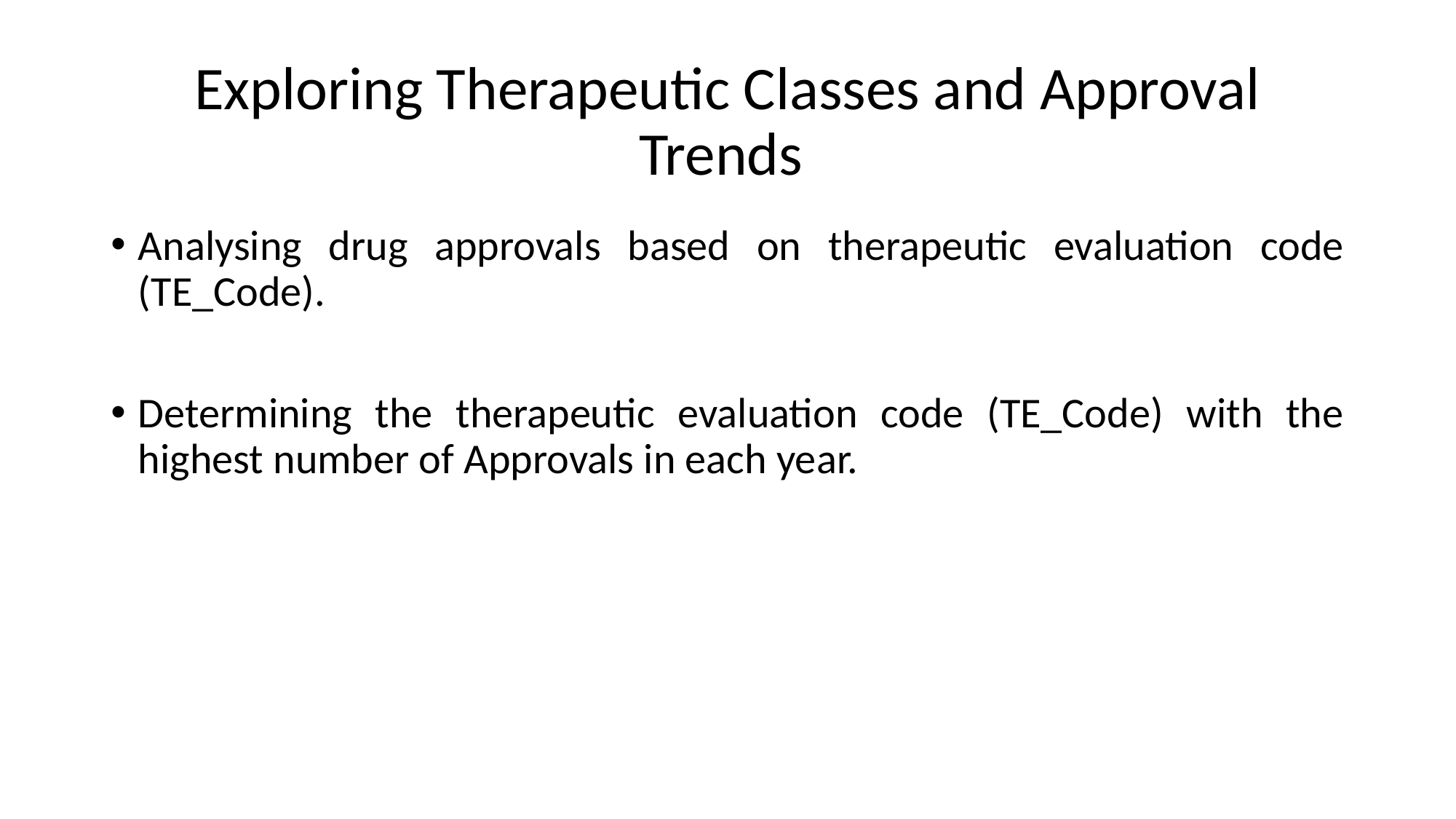

# Exploring Therapeutic Classes and Approval Trends
Analysing drug approvals based on therapeutic evaluation code (TE_Code).

Determining the therapeutic evaluation code (TE_Code) with the highest number of Approvals in each year.